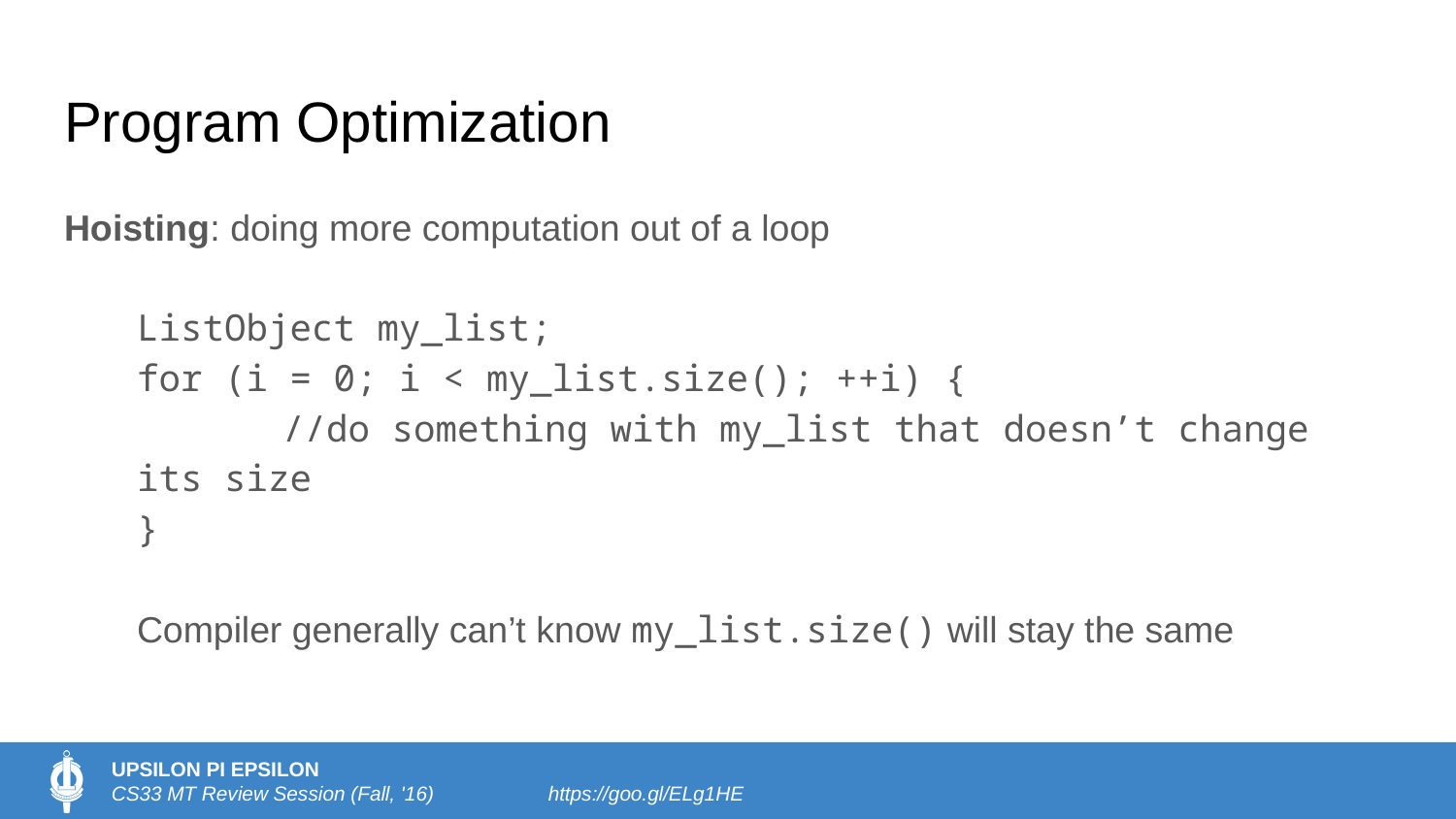

# Program Optimization
Hoisting: doing more computation out of a loop

ListObject my_list;
for (i = 0; i < my_list.size(); ++i) {
	//do something with my_list that doesn’t change its size
}

Compiler generally can’t know my_list.size() will stay the same